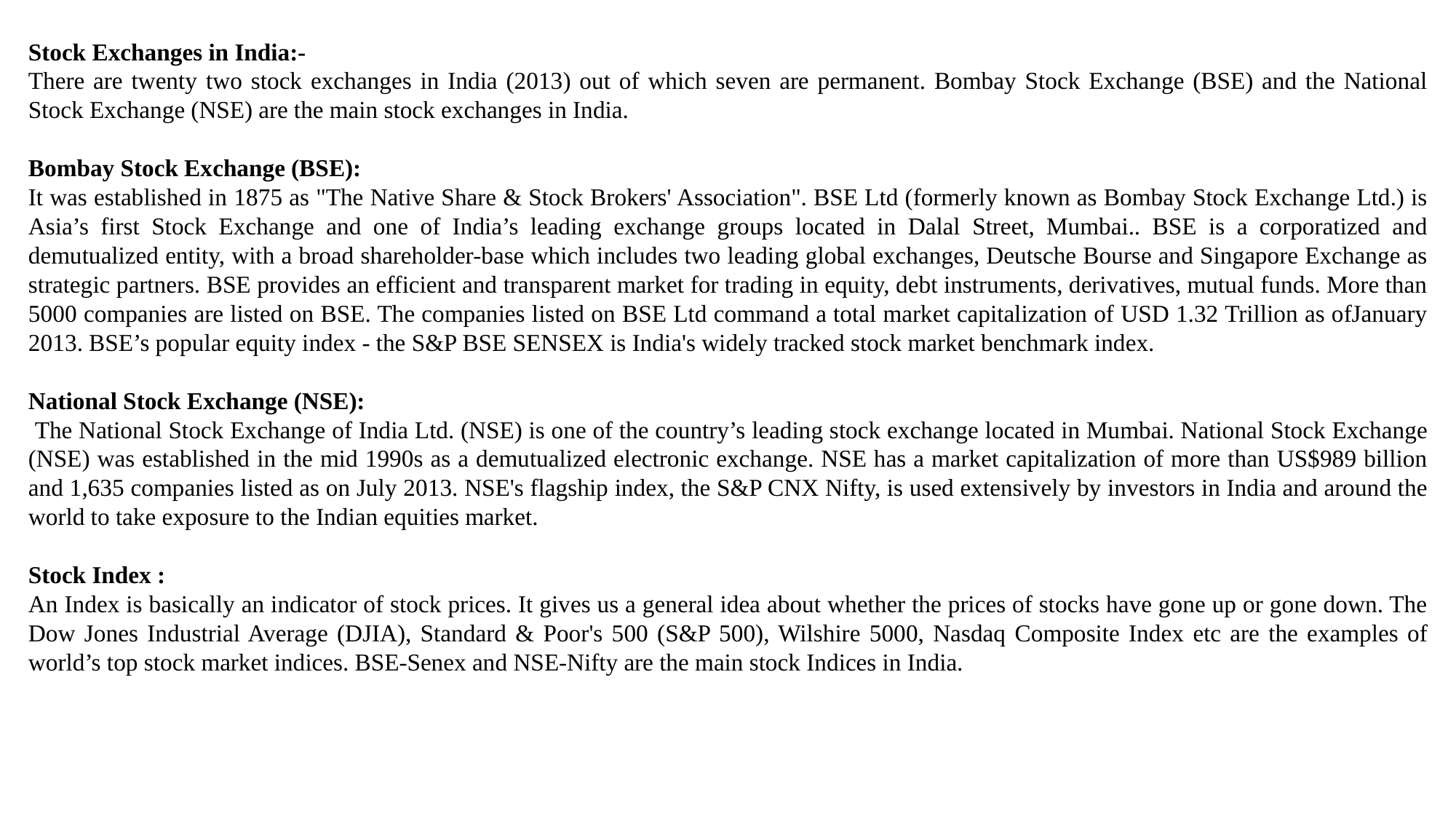

Stock Exchanges in India:-
There are twenty two stock exchanges in India (2013) out of which seven are permanent. Bombay Stock Exchange (BSE) and the National Stock Exchange (NSE) are the main stock exchanges in India.

Bombay Stock Exchange (BSE):
It was established in 1875 as "The Native Share & Stock Brokers' Association". BSE Ltd (formerly known as Bombay Stock Exchange Ltd.) is Asia’s first Stock Exchange and one of India’s leading exchange groups located in Dalal Street, Mumbai.. BSE is a corporatized and demutualized entity, with a broad shareholder-base which includes two leading global exchanges, Deutsche Bourse and Singapore Exchange as strategic partners. BSE provides an efficient and transparent market for trading in equity, debt instruments, derivatives, mutual funds. More than 5000 companies are listed on BSE. The companies listed on BSE Ltd command a total market capitalization of USD 1.32 Trillion as ofJanuary 2013. BSE’s popular equity index - the S&P BSE SENSEX is India's widely tracked stock market benchmark index.

National Stock Exchange (NSE):
 The National Stock Exchange of India Ltd. (NSE) is one of the country’s leading stock exchange located in Mumbai. National Stock Exchange (NSE) was established in the mid 1990s as a demutualized electronic exchange. NSE has a market capitalization of more than US$989 billion and 1,635 companies listed as on July 2013. NSE's flagship index, the S&P CNX Nifty, is used extensively by investors in India and around the world to take exposure to the Indian equities market.

Stock Index :
An Index is basically an indicator of stock prices. It gives us a general idea about whether the prices of stocks have gone up or gone down. The Dow Jones Industrial Average (DJIA), Standard & Poor's 500 (S&P 500), Wilshire 5000, Nasdaq Composite Index etc are the examples of world’s top stock market indices. BSE-Senex and NSE-Nifty are the main stock Indices in India.